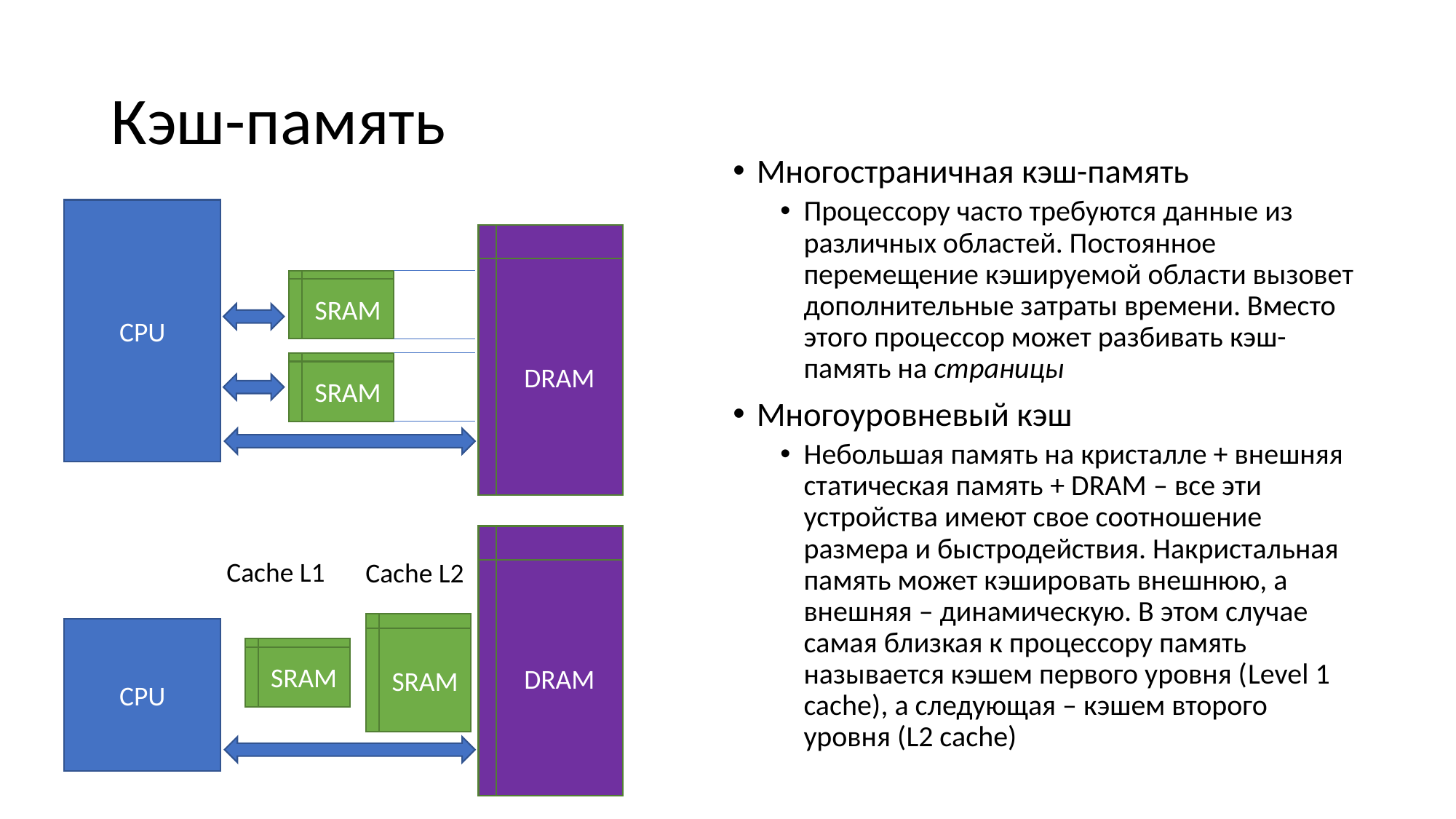

# Кэш-память
Многостраничная кэш-память
Процессору часто требуются данные из различных областей. Постоянное перемещение кэшируемой области вызовет дополнительные затраты времени. Вместо этого процессор может разбивать кэш-память на страницы
Многоуровневый кэш
Небольшая память на кристалле + внешняя статическая память + DRAM – все эти устройства имеют свое соотношение размера и быстродействия. Накристальная память может кэшировать внешнюю, а внешняя – динамическую. В этом случае самая близкая к процессору память называется кэшем первого уровня (Level 1 cache), а следующая – кэшем второго уровня (L2 cache)
CPU
DRAM
SRAM

SRAM

DRAM
Cache L1
Cache L2
SRAM
CPU
SRAM